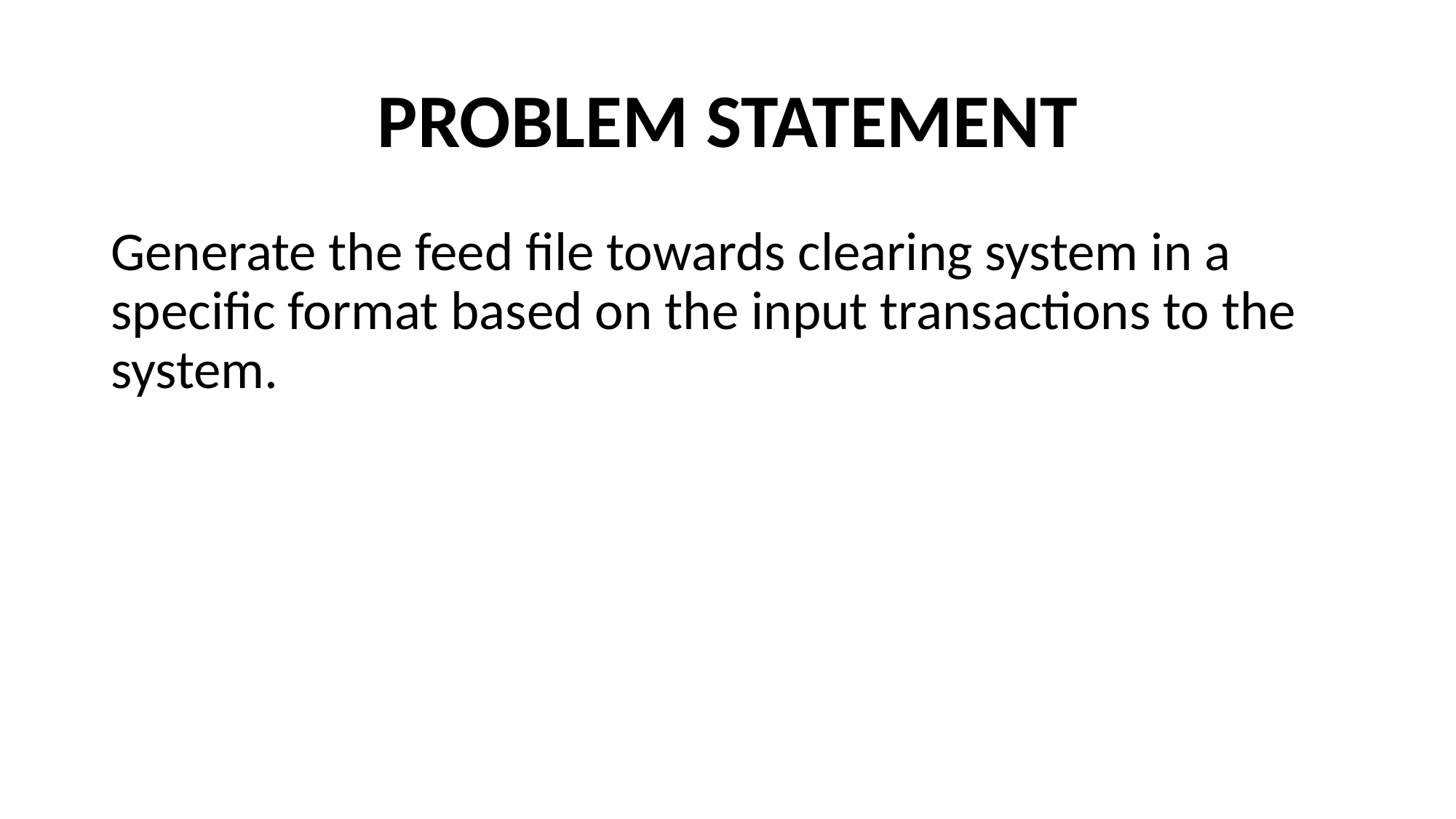

# PROBLEM STATEMENT
Generate the feed file towards clearing system in a specific format based on the input transactions to the system.